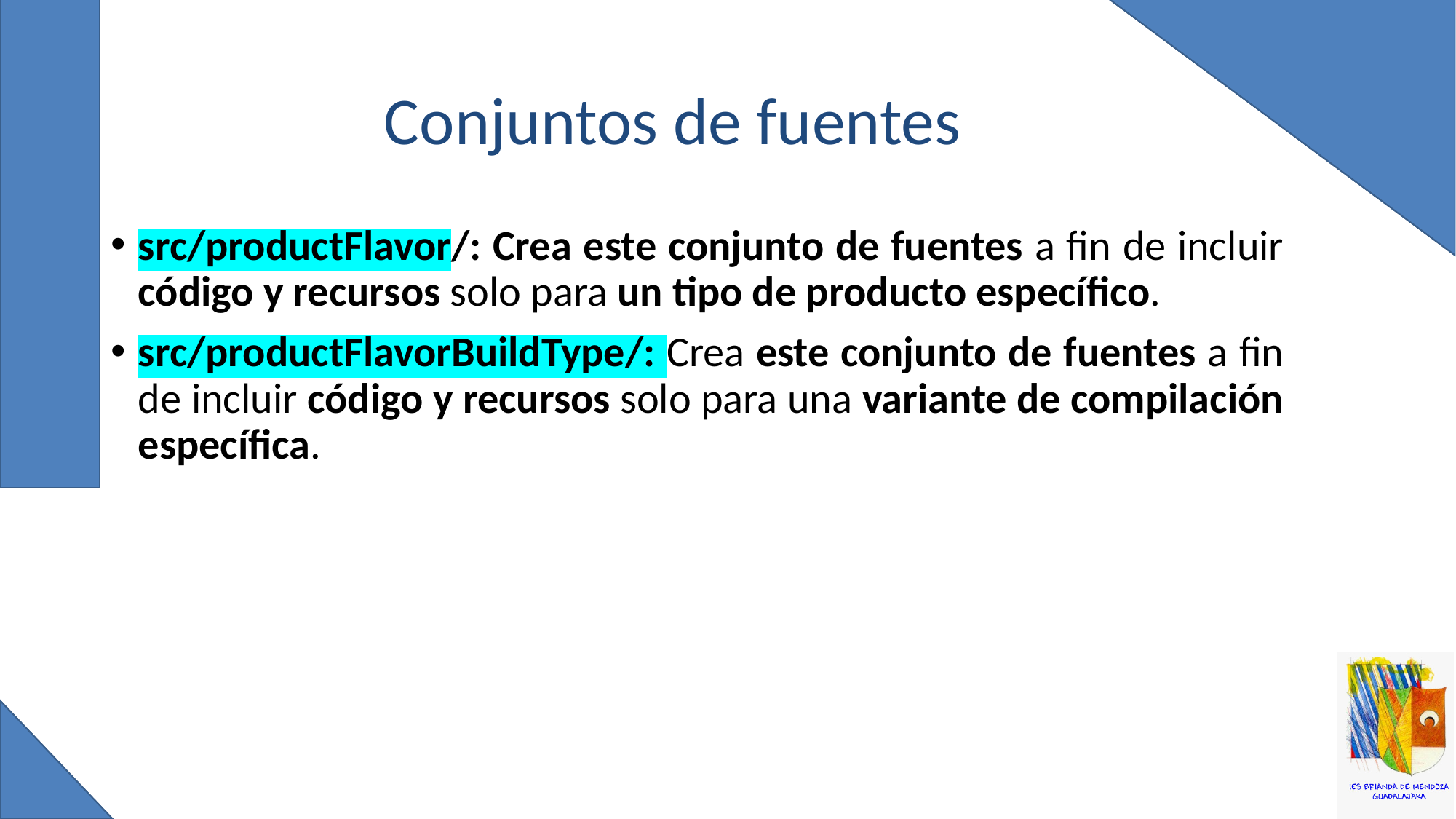

# Conjuntos de fuentes
src/productFlavor/: Crea este conjunto de fuentes a fin de incluir código y recursos solo para un tipo de producto específico.
src/productFlavorBuildType/: Crea este conjunto de fuentes a fin de incluir código y recursos solo para una variante de compilación específica.